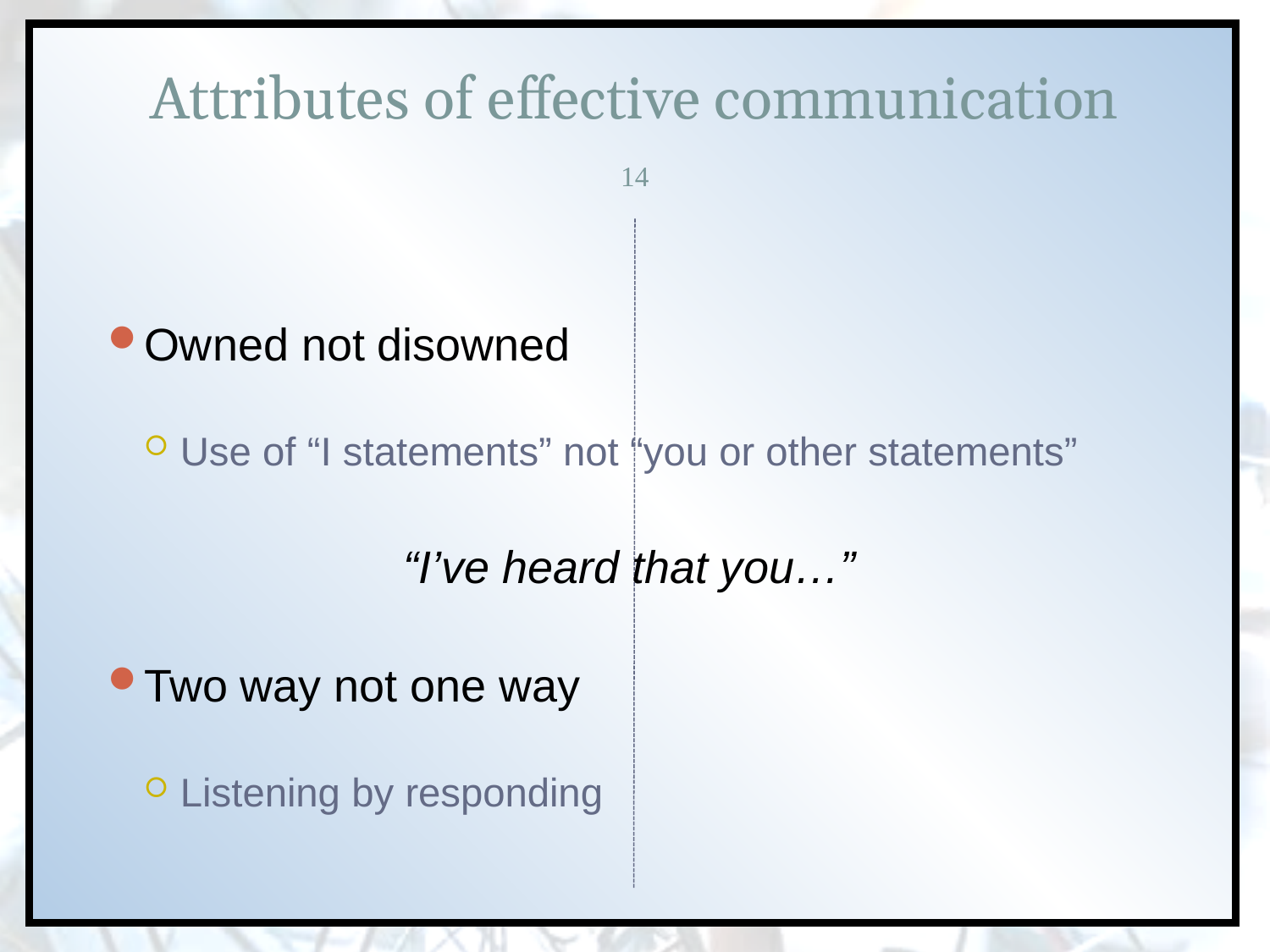

# Attributes of effective communication
14
Owned not disowned
Use of “I statements” not “you or other statements”
“I’ve heard that you…”
Two way not one way
Listening by responding